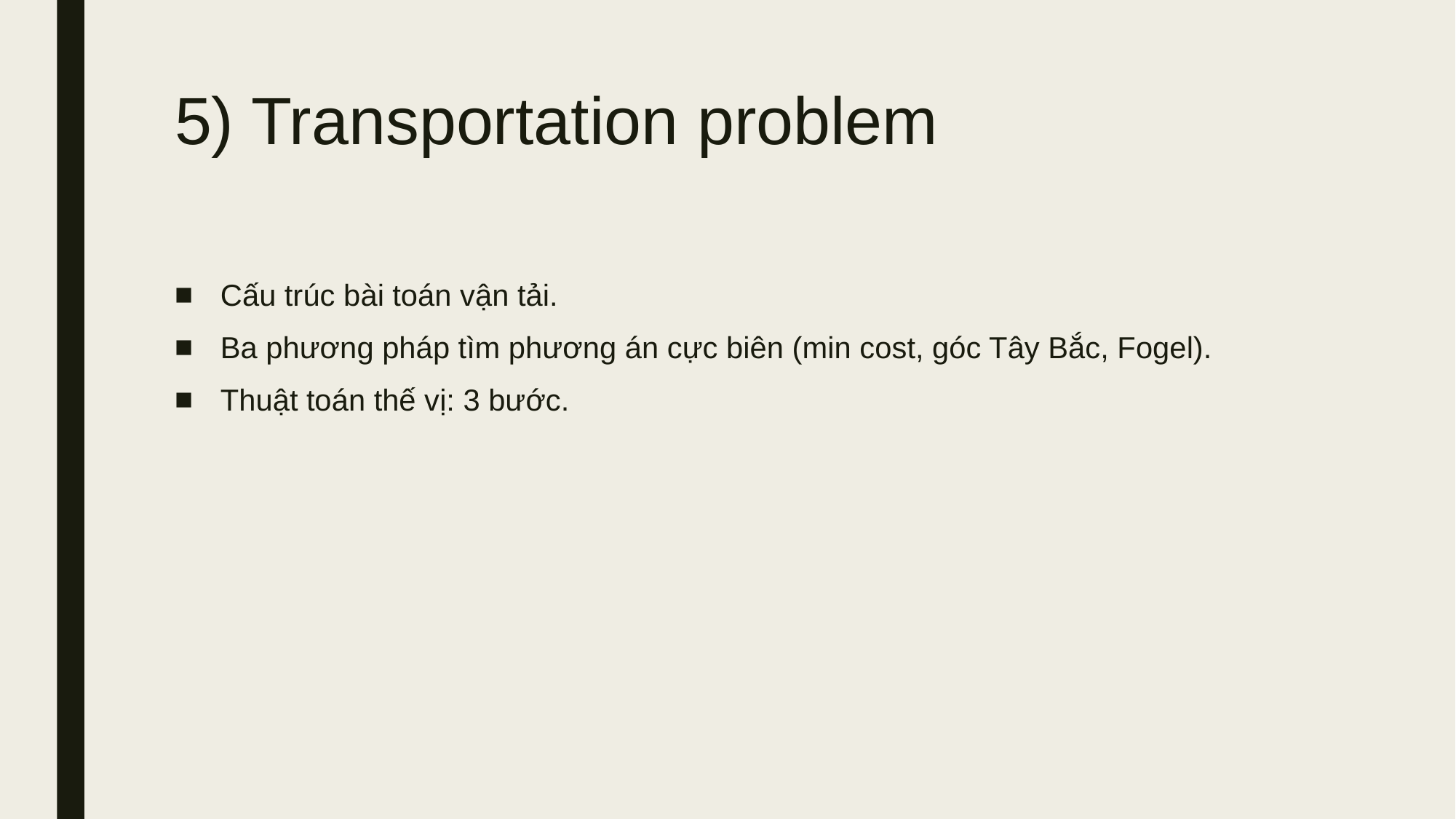

# 5) Transportation problem
Cấu trúc bài toán vận tải.
Ba phương pháp tìm phương án cực biên (min cost, góc Tây Bắc, Fogel).
Thuật toán thế vị: 3 bước.